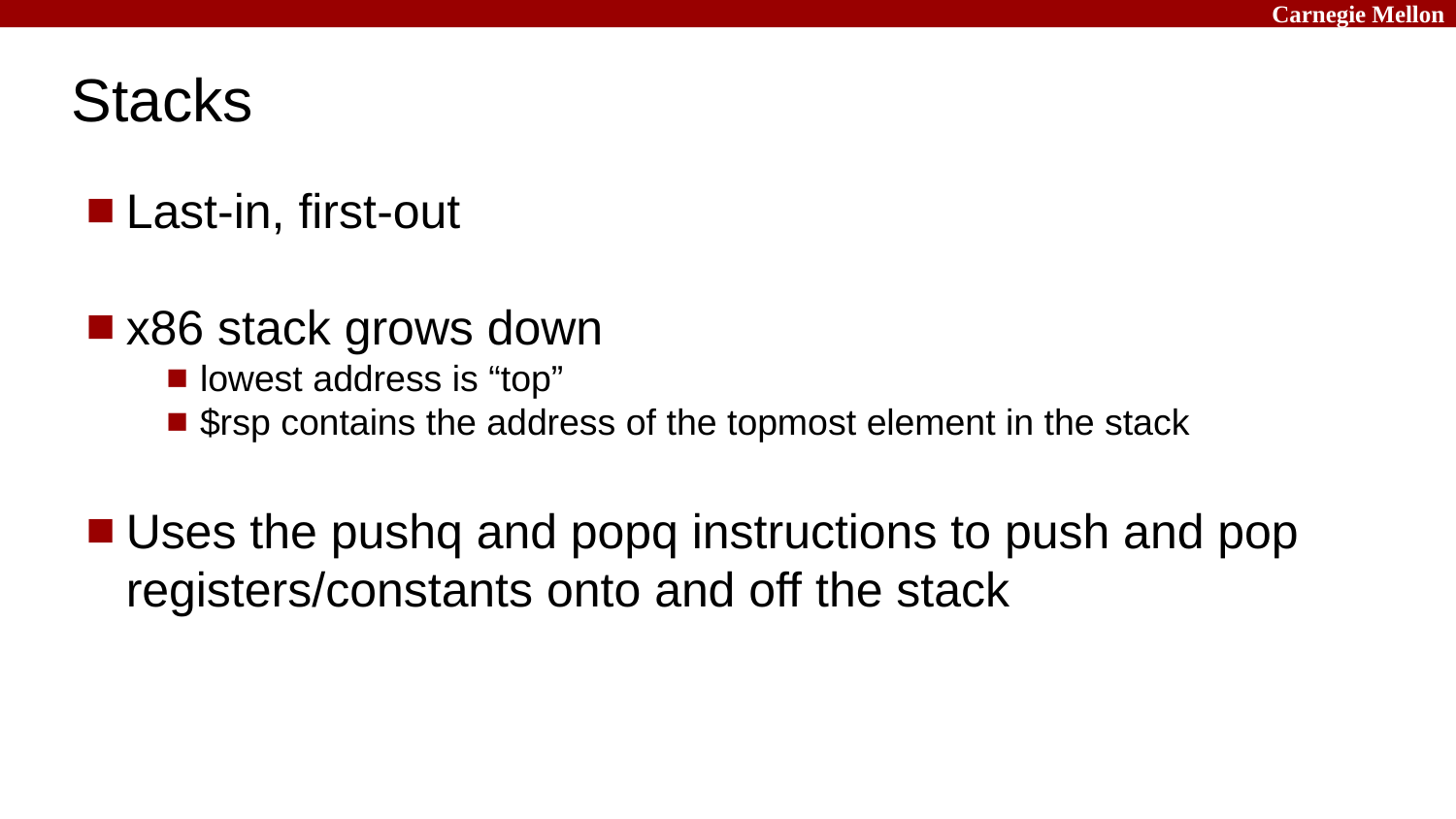

# Stacks
Last-in, first-out

x86 stack grows down
 lowest address is “top”
 $rsp contains the address of the topmost element in the stack

Uses the pushq and popq instructions to push and pop registers/constants onto and off the stack